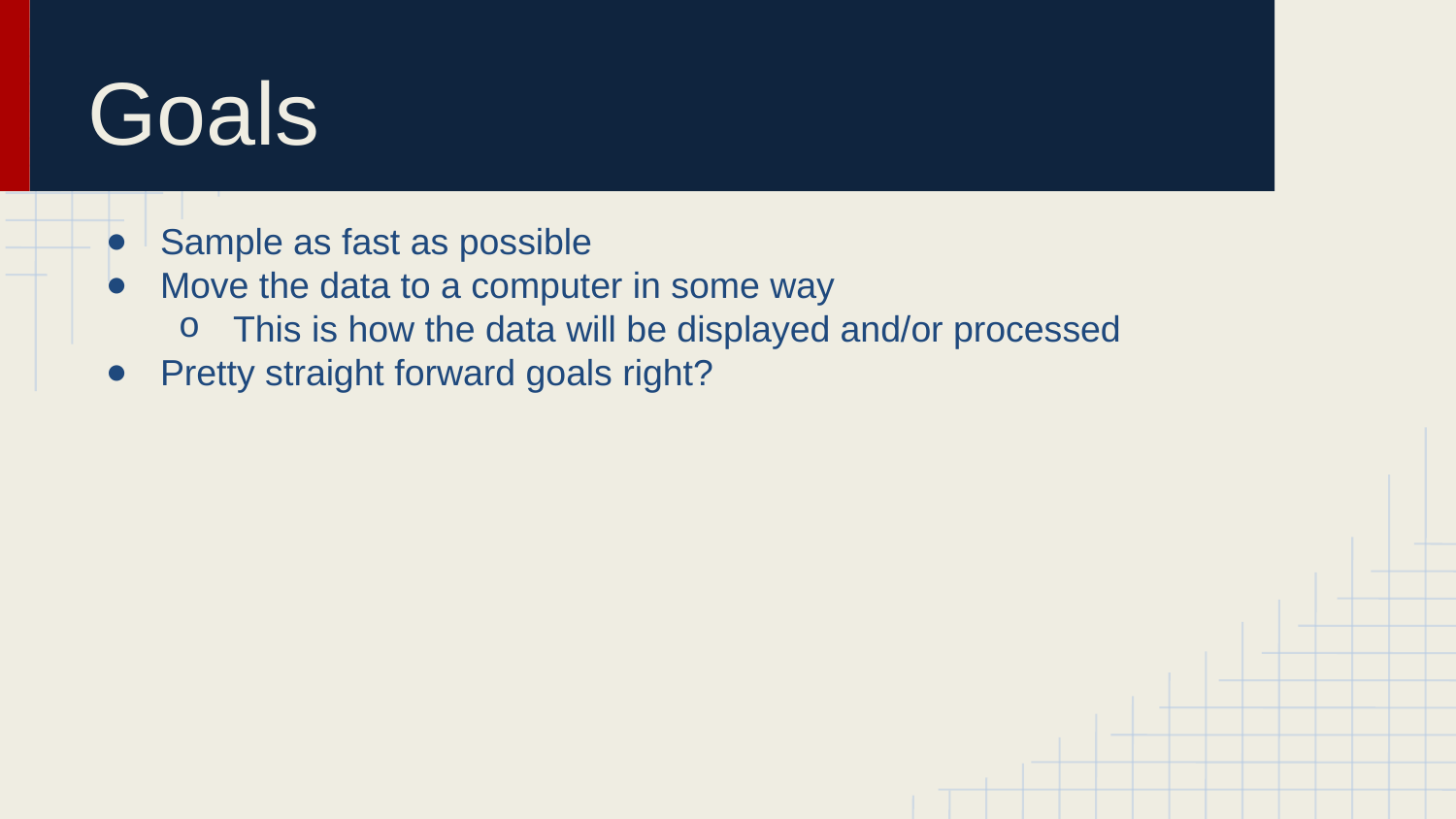

# Goals
Sample as fast as possible
Move the data to a computer in some way
This is how the data will be displayed and/or processed
Pretty straight forward goals right?